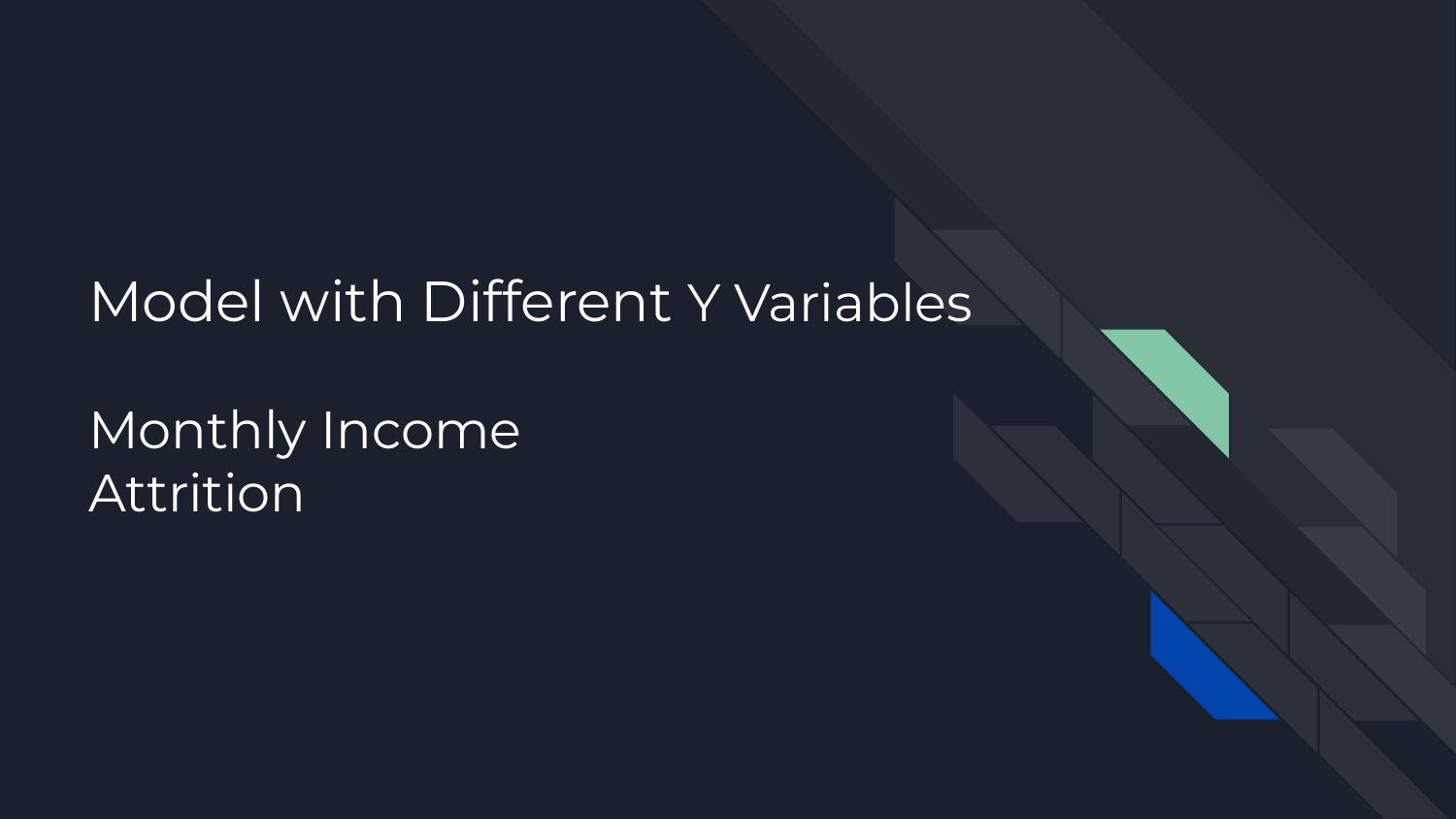

# Model with Different Y Variables

Monthly Income
Attrition